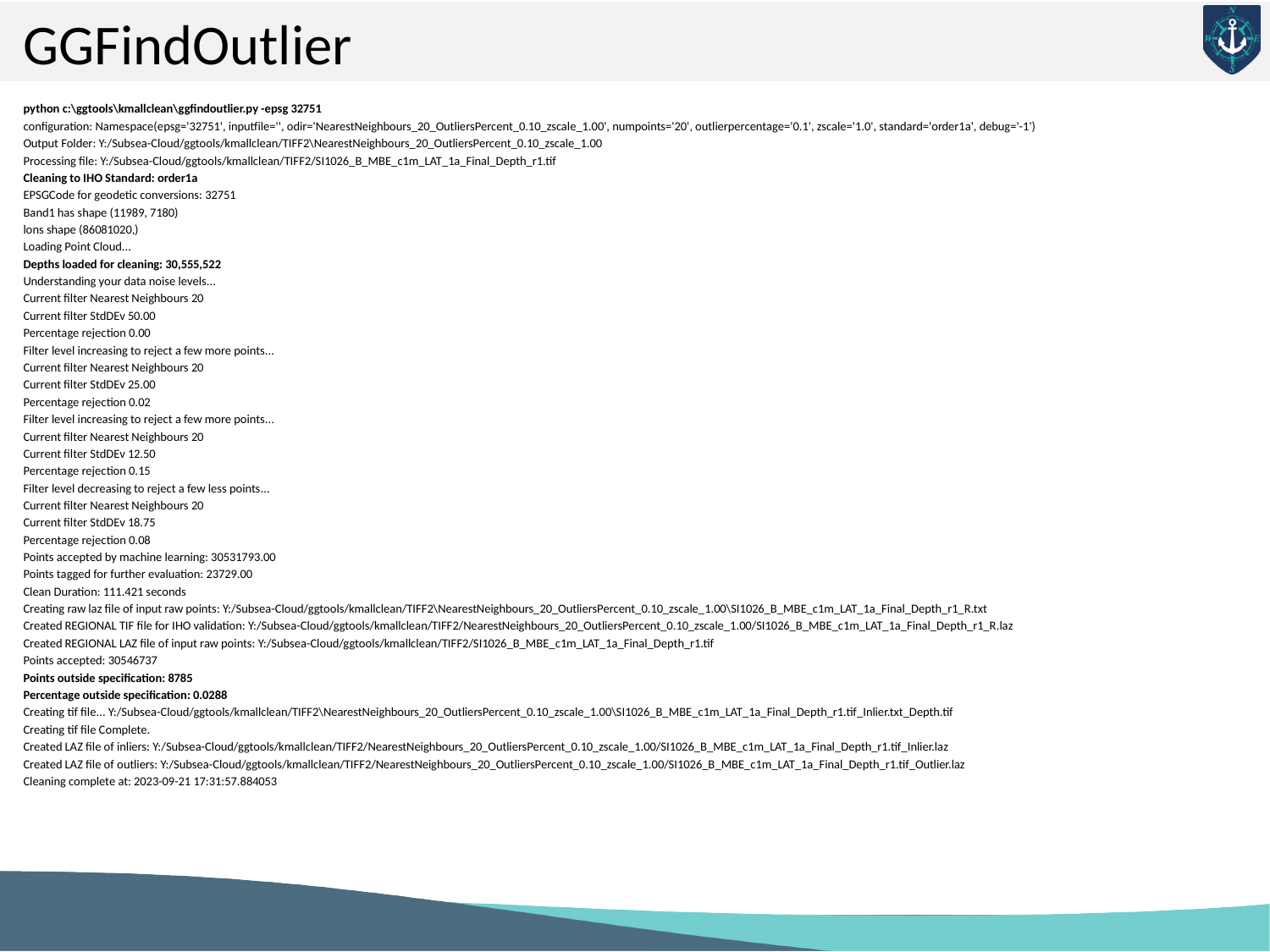

# GGFindOutlier
python c:\ggtools\kmallclean\ggfindoutlier.py -epsg 32751
configuration: Namespace(epsg='32751', inputfile='', odir='NearestNeighbours_20_OutliersPercent_0.10_zscale_1.00', numpoints='20', outlierpercentage='0.1', zscale='1.0', standard='order1a', debug='-1')
Output Folder: Y:/Subsea-Cloud/ggtools/kmallclean/TIFF2\NearestNeighbours_20_OutliersPercent_0.10_zscale_1.00
Processing file: Y:/Subsea-Cloud/ggtools/kmallclean/TIFF2/SI1026_B_MBE_c1m_LAT_1a_Final_Depth_r1.tif
Cleaning to IHO Standard: order1a
EPSGCode for geodetic conversions: 32751
Band1 has shape (11989, 7180)
lons shape (86081020,)
Loading Point Cloud...
Depths loaded for cleaning: 30,555,522
Understanding your data noise levels...
Current filter Nearest Neighbours 20
Current filter StdDEv 50.00
Percentage rejection 0.00
Filter level increasing to reject a few more points...
Current filter Nearest Neighbours 20
Current filter StdDEv 25.00
Percentage rejection 0.02
Filter level increasing to reject a few more points...
Current filter Nearest Neighbours 20
Current filter StdDEv 12.50
Percentage rejection 0.15
Filter level decreasing to reject a few less points...
Current filter Nearest Neighbours 20
Current filter StdDEv 18.75
Percentage rejection 0.08
Points accepted by machine learning: 30531793.00
Points tagged for further evaluation: 23729.00
Clean Duration: 111.421 seconds
Creating raw laz file of input raw points: Y:/Subsea-Cloud/ggtools/kmallclean/TIFF2\NearestNeighbours_20_OutliersPercent_0.10_zscale_1.00\SI1026_B_MBE_c1m_LAT_1a_Final_Depth_r1_R.txt
Created REGIONAL TIF file for IHO validation: Y:/Subsea-Cloud/ggtools/kmallclean/TIFF2/NearestNeighbours_20_OutliersPercent_0.10_zscale_1.00/SI1026_B_MBE_c1m_LAT_1a_Final_Depth_r1_R.laz
Created REGIONAL LAZ file of input raw points: Y:/Subsea-Cloud/ggtools/kmallclean/TIFF2/SI1026_B_MBE_c1m_LAT_1a_Final_Depth_r1.tif
Points accepted: 30546737
Points outside specification: 8785
Percentage outside specification: 0.0288
Creating tif file... Y:/Subsea-Cloud/ggtools/kmallclean/TIFF2\NearestNeighbours_20_OutliersPercent_0.10_zscale_1.00\SI1026_B_MBE_c1m_LAT_1a_Final_Depth_r1.tif_Inlier.txt_Depth.tif
Creating tif file Complete.
Created LAZ file of inliers: Y:/Subsea-Cloud/ggtools/kmallclean/TIFF2/NearestNeighbours_20_OutliersPercent_0.10_zscale_1.00/SI1026_B_MBE_c1m_LAT_1a_Final_Depth_r1.tif_Inlier.laz
Created LAZ file of outliers: Y:/Subsea-Cloud/ggtools/kmallclean/TIFF2/NearestNeighbours_20_OutliersPercent_0.10_zscale_1.00/SI1026_B_MBE_c1m_LAT_1a_Final_Depth_r1.tif_Outlier.laz
Cleaning complete at: 2023-09-21 17:31:57.884053